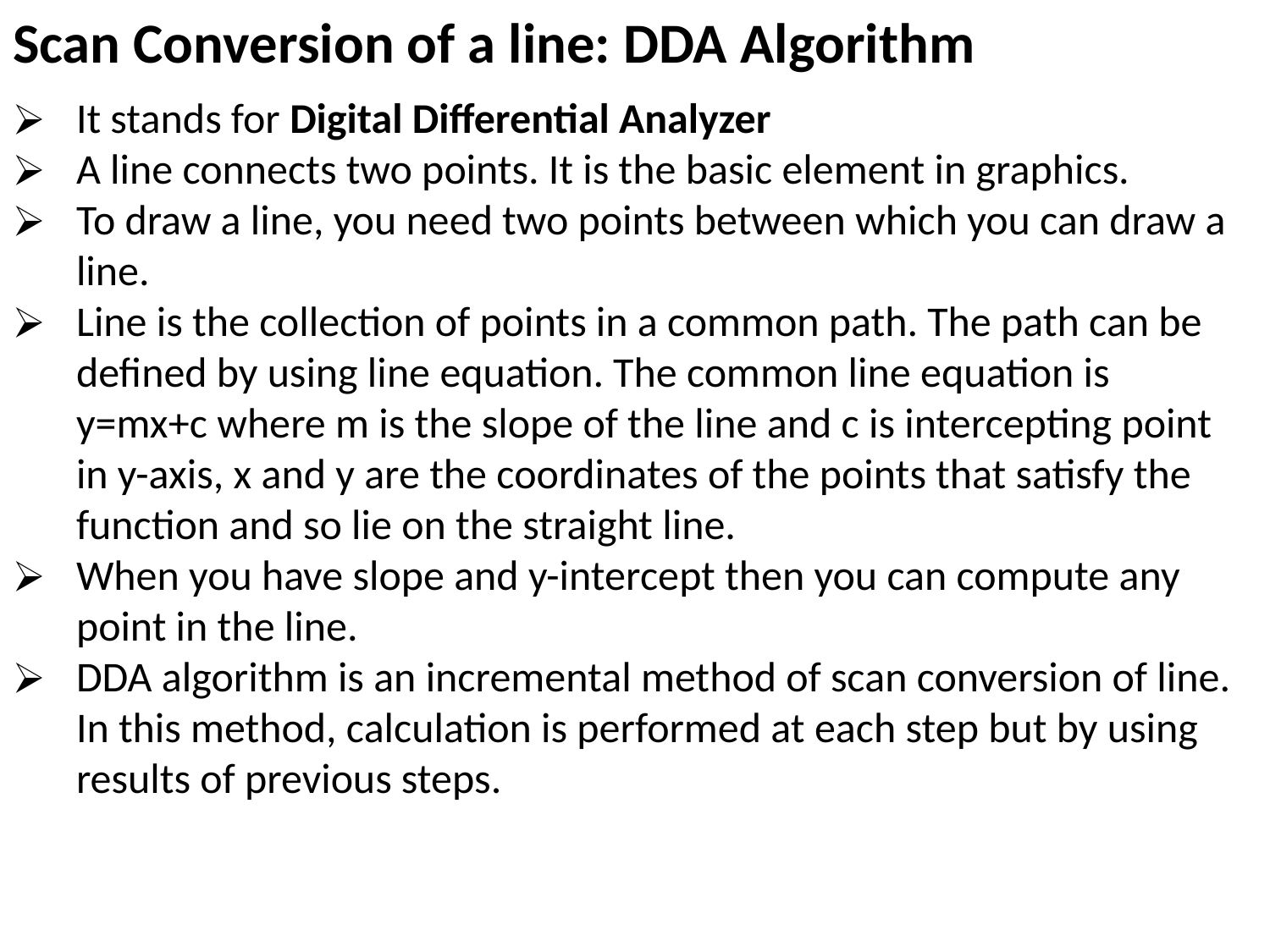

Scan Conversion of a line: DDA Algorithm
It stands for Digital Differential Analyzer
A line connects two points. It is the basic element in graphics.
To draw a line, you need two points between which you can draw a line.
Line is the collection of points in a common path. The path can be defined by using line equation. The common line equation is y=mx+c where m is the slope of the line and c is intercepting point in y-axis, x and y are the coordinates of the points that satisfy the function and so lie on the straight line.
When you have slope and y-intercept then you can compute any point in the line.
DDA algorithm is an incremental method of scan conversion of line. In this method, calculation is performed at each step but by using results of previous steps.